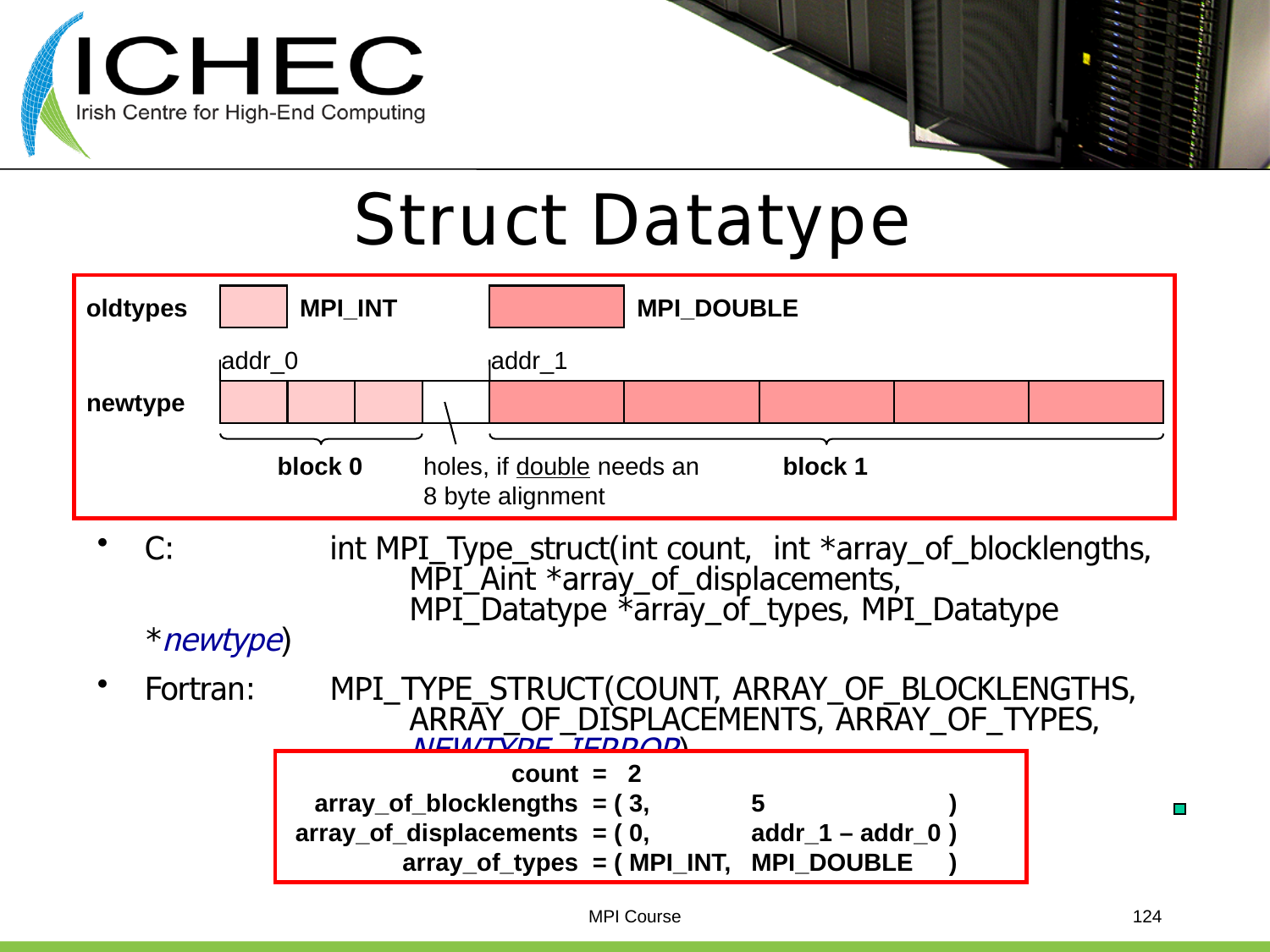

# Struct Datatype

oldtypes

MPI_INT

MPI_DOUBLE
addr_0
addr_1

newtype

block 0
holes, if double needs an 8 byte alignment
block 1
C:	int MPI_Type_struct(int count,  int *array_of_blocklengths,
		MPI_Aint *array_of_displacements,
		MPI_Datatype *array_of_types, MPI_Datatype  *newtype)
Fortran:	MPI_TYPE_STRUCT(COUNT, ARRAY_OF_BLOCKLENGTHS,
		ARRAY_OF_DISPLACEMENTS, ARRAY_OF_TYPES,
		NEWTYPE, IERROR)
	count	=   2
	array_of_blocklengths	= ( 3,	5	)
	array_of_displacements	= ( 0,	addr_1 – addr_0	)
	array_of_types	= ( MPI_INT,	MPI_DOUBLE	)

MPI Course
124